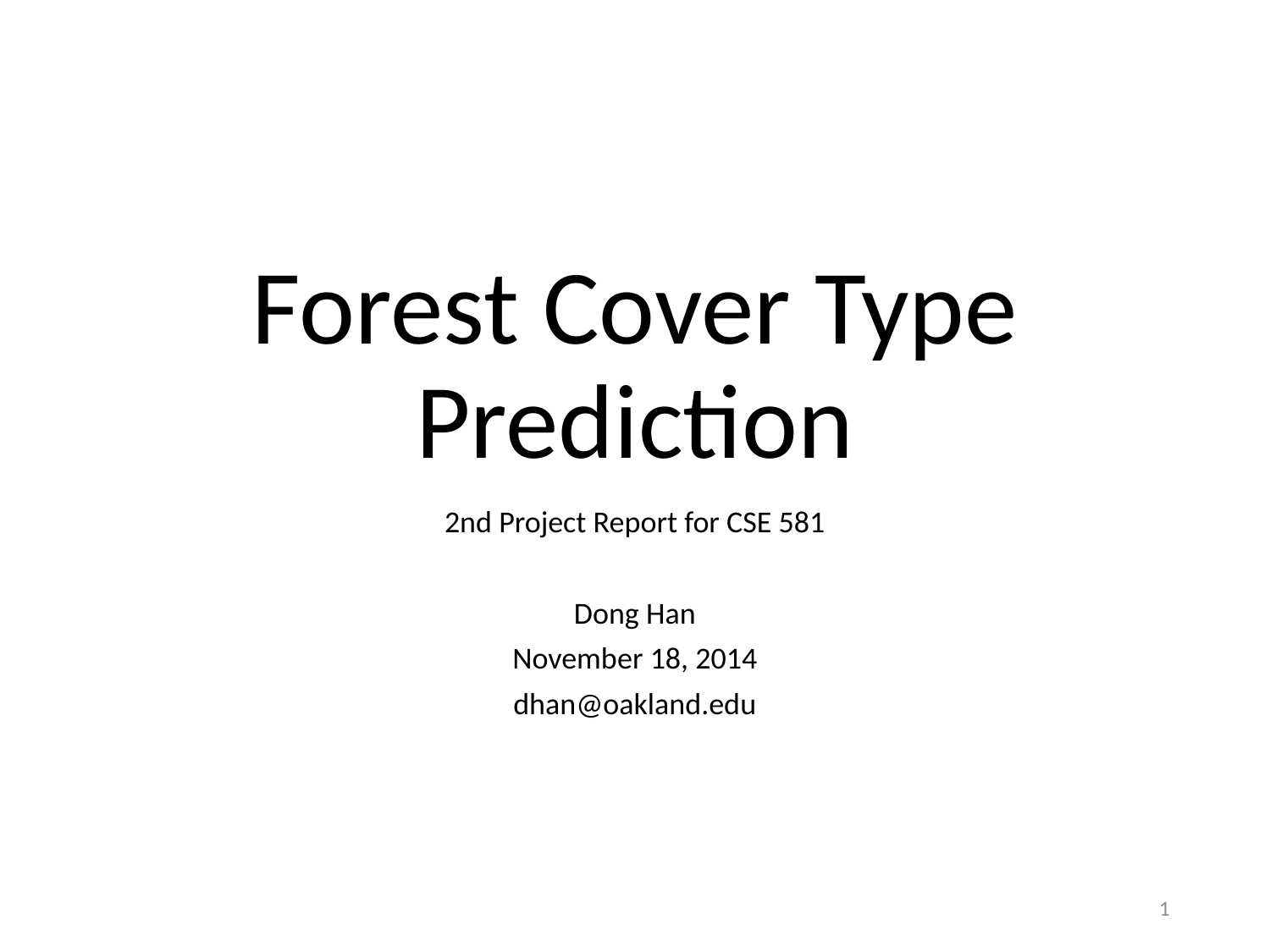

# Forest Cover Type Prediction
2nd Project Report for CSE 581

Dong Han
November 18, 2014
dhan@oakland.edu

1